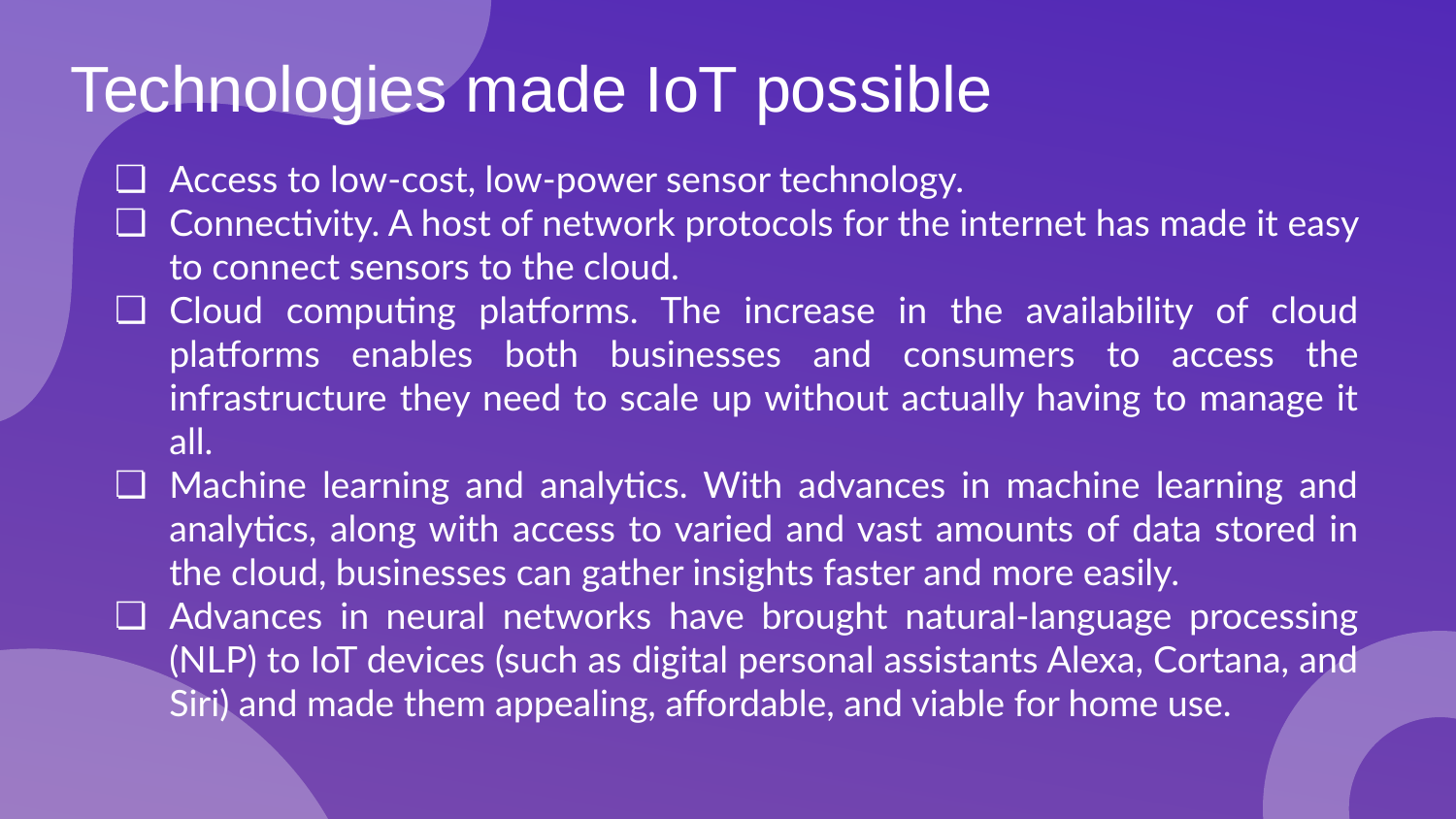

# Technologies made IoT possible
Access to low-cost, low-power sensor technology.
Connectivity. A host of network protocols for the internet has made it easy to connect sensors to the cloud.
Cloud computing platforms. The increase in the availability of cloud platforms enables both businesses and consumers to access the infrastructure they need to scale up without actually having to manage it all.
Machine learning and analytics. With advances in machine learning and analytics, along with access to varied and vast amounts of data stored in the cloud, businesses can gather insights faster and more easily.
Advances in neural networks have brought natural-language processing (NLP) to IoT devices (such as digital personal assistants Alexa, Cortana, and Siri) and made them appealing, affordable, and viable for home use.